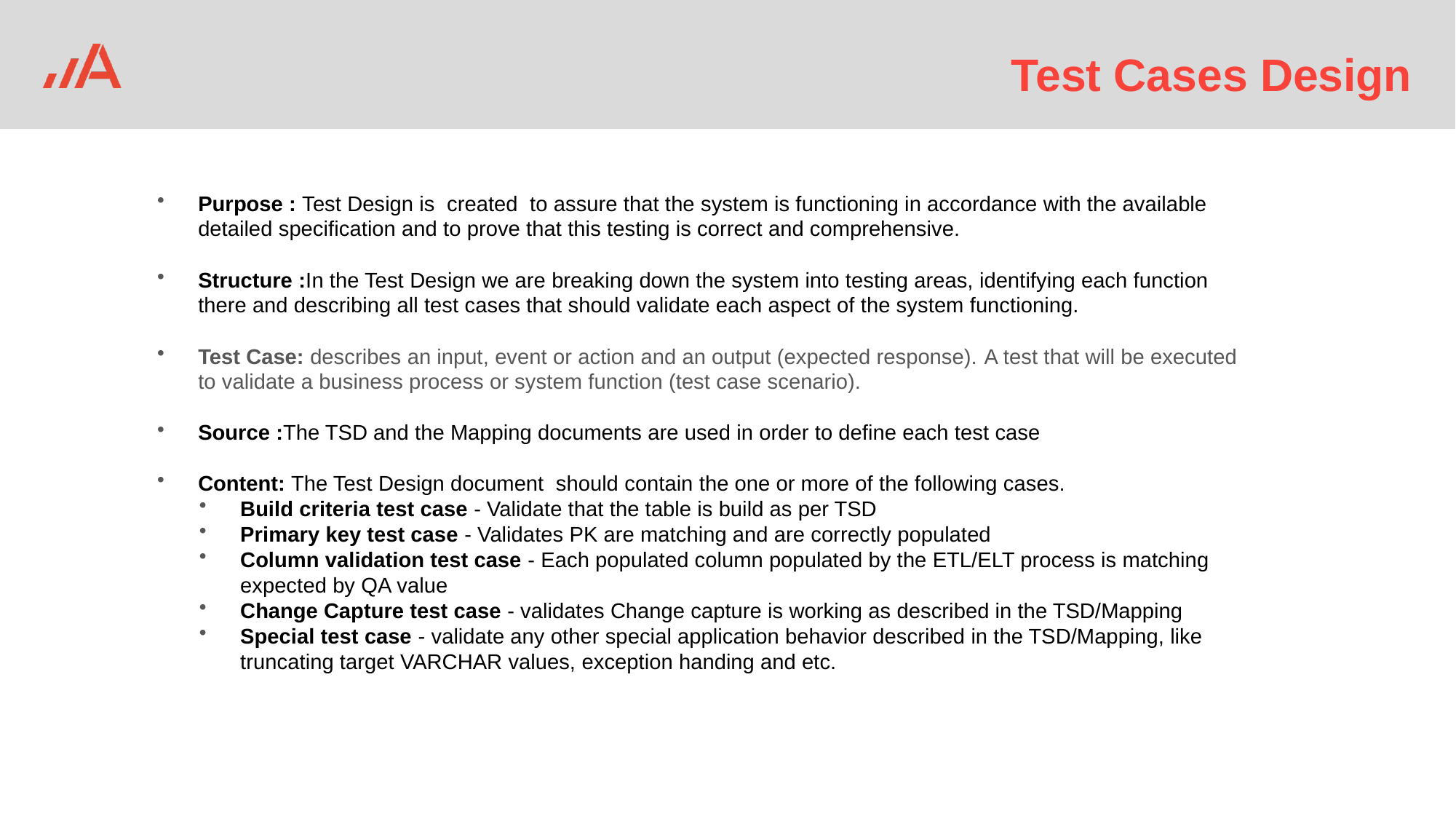

# Test Cases Design
Purpose : Test Design is  created  to assure that the system is functioning in accordance with the available detailed specification and to prove that this testing is correct and comprehensive.
Structure :In the Test Design we are breaking down the system into testing areas, identifying each function there and describing all test cases that should validate each aspect of the system functioning.
Test Case: describes an input, event or action and an output (expected response). A test that will be executed to validate a business process or system function (test case scenario).
Source :The TSD and the Mapping documents are used in order to define each test case
Content: The Test Design document  should contain the one or more of the following cases.
Build criteria test case - Validate that the table is build as per TSD
Primary key test case - Validates PK are matching and are correctly populated
Column validation test case - Each populated column populated by the ETL/ELT process is matching expected by QA value
Change Capture test case - validates Change capture is working as described in the TSD/Mapping
Special test case - validate any other special application behavior described in the TSD/Mapping, like truncating target VARCHAR values, exception handing and etc.